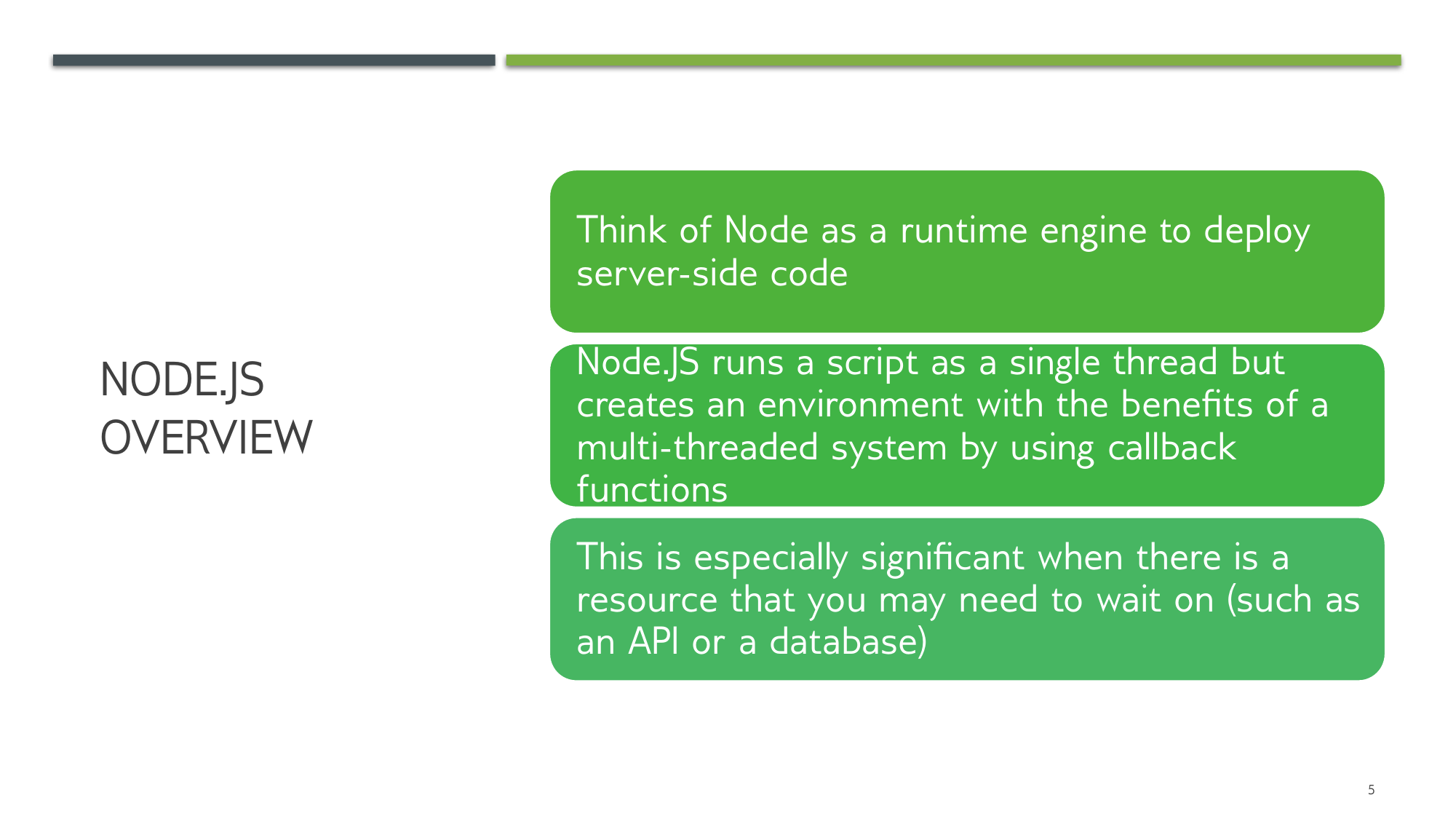

# Node.js overview
Think of Node as a runtime engine to deploy server-side code
Node.JS runs a script as a single thread but creates an environment with the benefits of a multi-threaded system by using callback functions
This is especially significant when there is a resource that you may need to wait on (such as an API or a database)
5